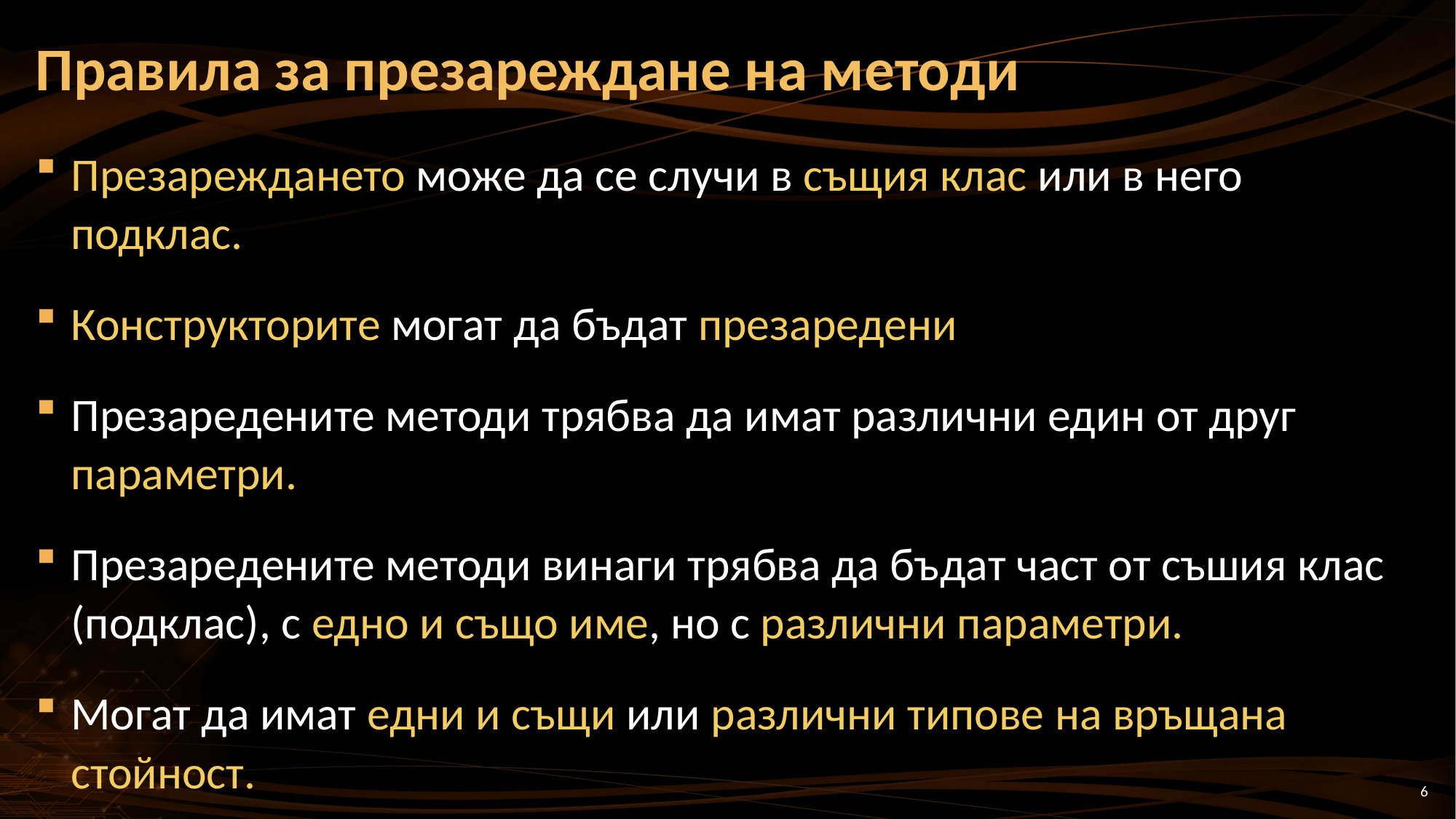

# Правила за презареждане на методи
Презареждането може да се случи в същия клас или в него подклас.
Конструкторите могат да бъдат презаредени
Презаредените методи трябва да имат различни един от друг параметри.
Презаредените методи винаги трябва да бъдат част от съшия клас (подклас), с едно и също име, но с различни параметри.
Могат да имат едни и същи или различни типове на връщана стойност.
6